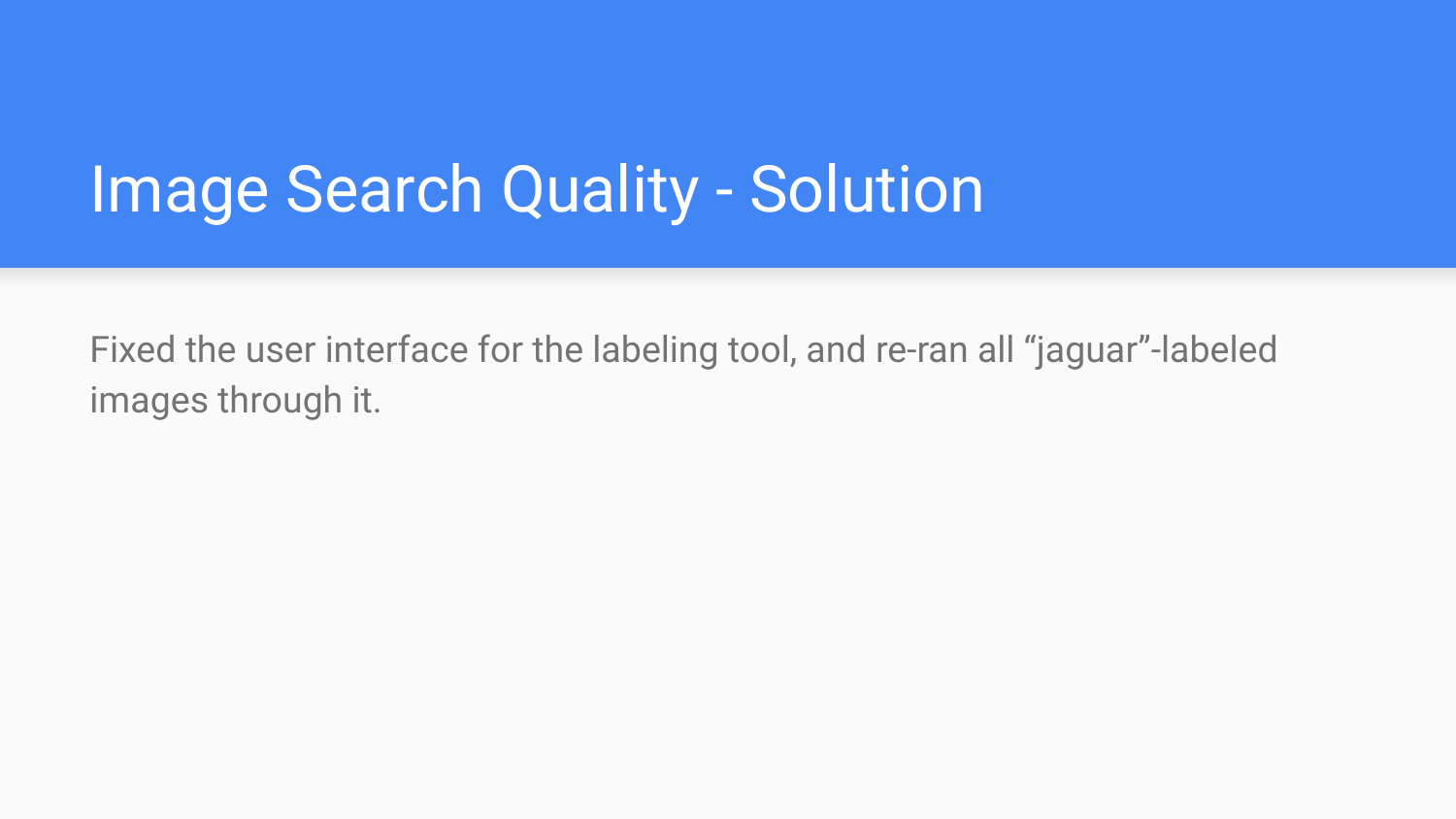

# Image Search Quality - Solution
Fixed the user interface for the labeling tool, and re-ran all “jaguar”-labeled images through it.